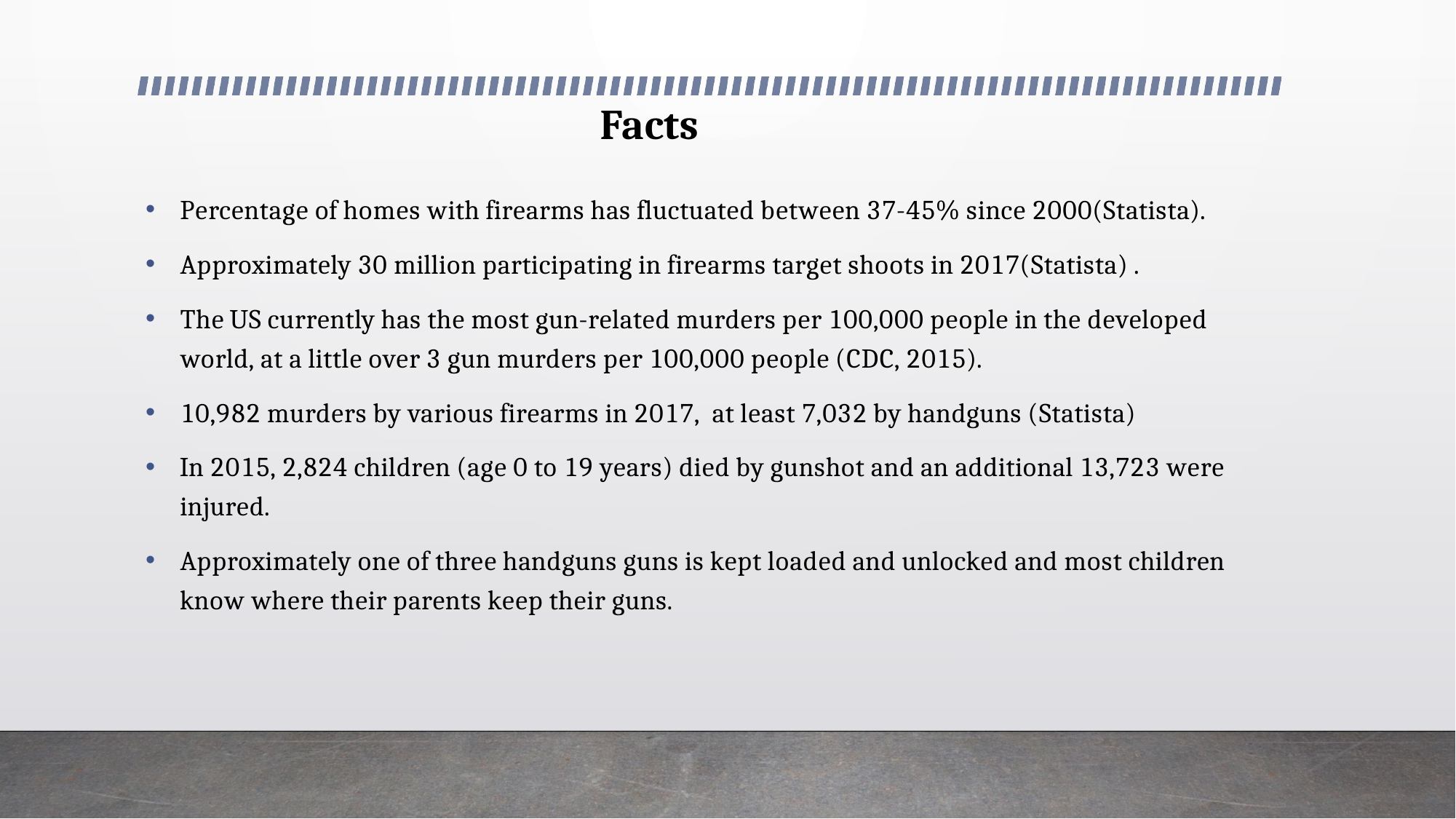

# Facts
Percentage of homes with firearms has fluctuated between 37-45% since 2000(Statista).
Approximately 30 million participating in firearms target shoots in 2017(Statista) .
The US currently has the most gun-related murders per 100,000 people in the developed world, at a little over 3 gun murders per 100,000 people (CDC, 2015).
10,982 murders by various firearms in 2017,  at least 7,032 by handguns (Statista)
In 2015, 2,824 children (age 0 to 19 years) died by gunshot and an additional 13,723 were injured.
Approximately one of three handguns guns is kept loaded and unlocked and most children know where their parents keep their guns.